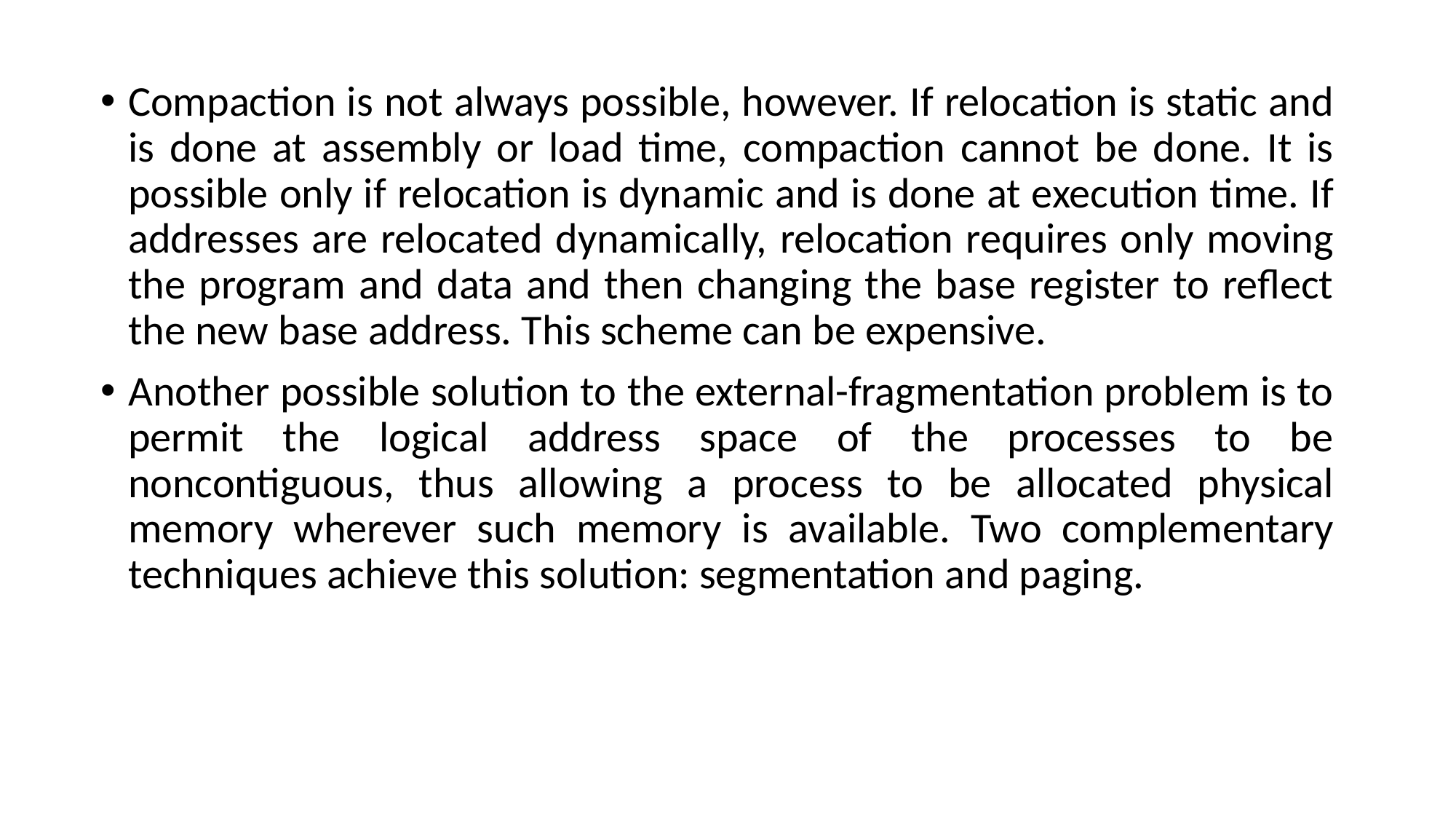

Compaction is not always possible, however. If relocation is static and is done at assembly or load time, compaction cannot be done. It is possible only if relocation is dynamic and is done at execution time. If addresses are relocated dynamically, relocation requires only moving the program and data and then changing the base register to reflect the new base address. This scheme can be expensive.
Another possible solution to the external-fragmentation problem is to permit the logical address space of the processes to be noncontiguous, thus allowing a process to be allocated physical memory wherever such memory is available. Two complementary techniques achieve this solution: segmentation and paging.